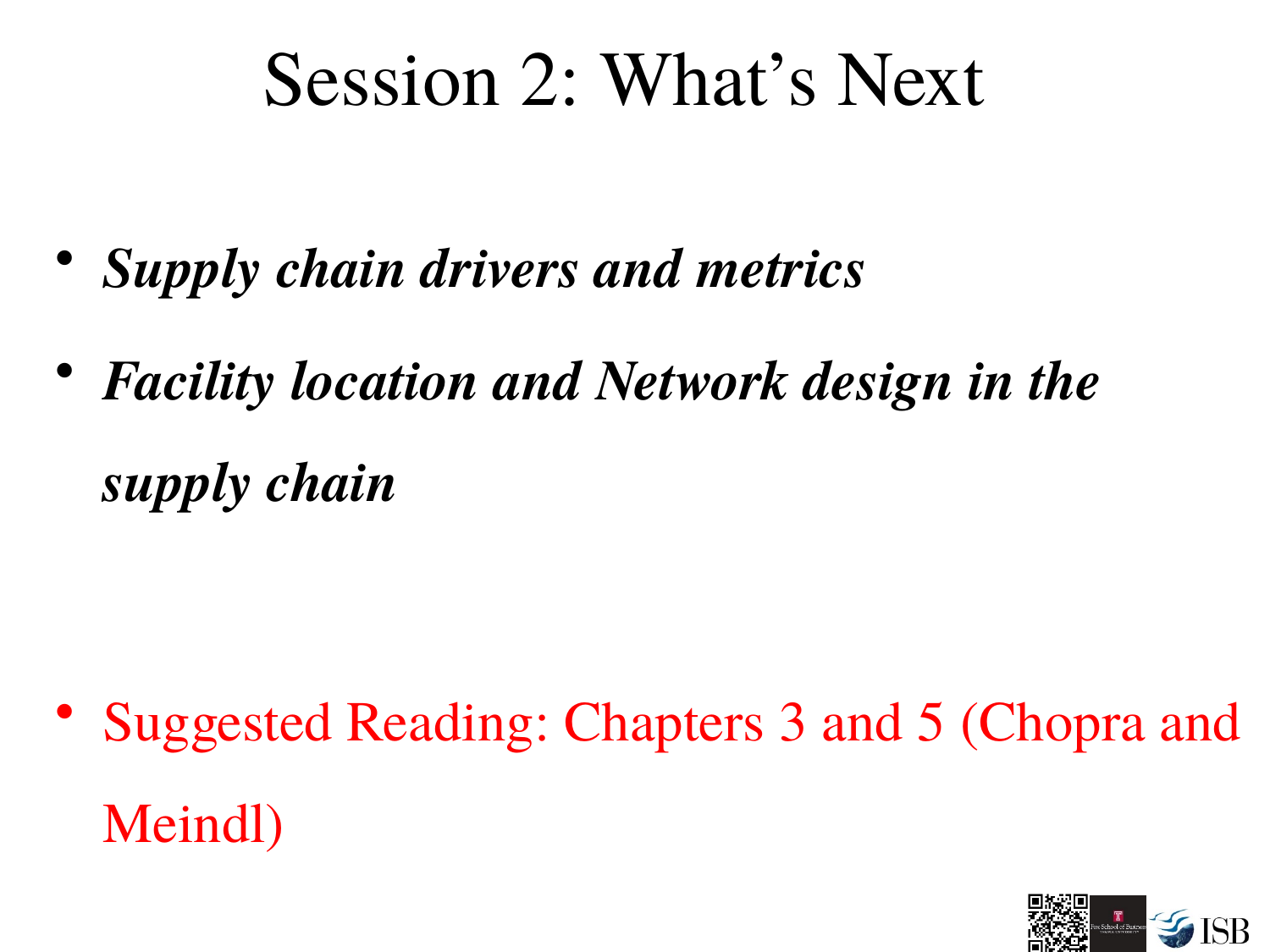

# Session 2: What’s Next
Supply chain drivers and metrics
Facility location and Network design in the supply chain

Suggested Reading: Chapters 3 and 5 (Chopra and Meindl)